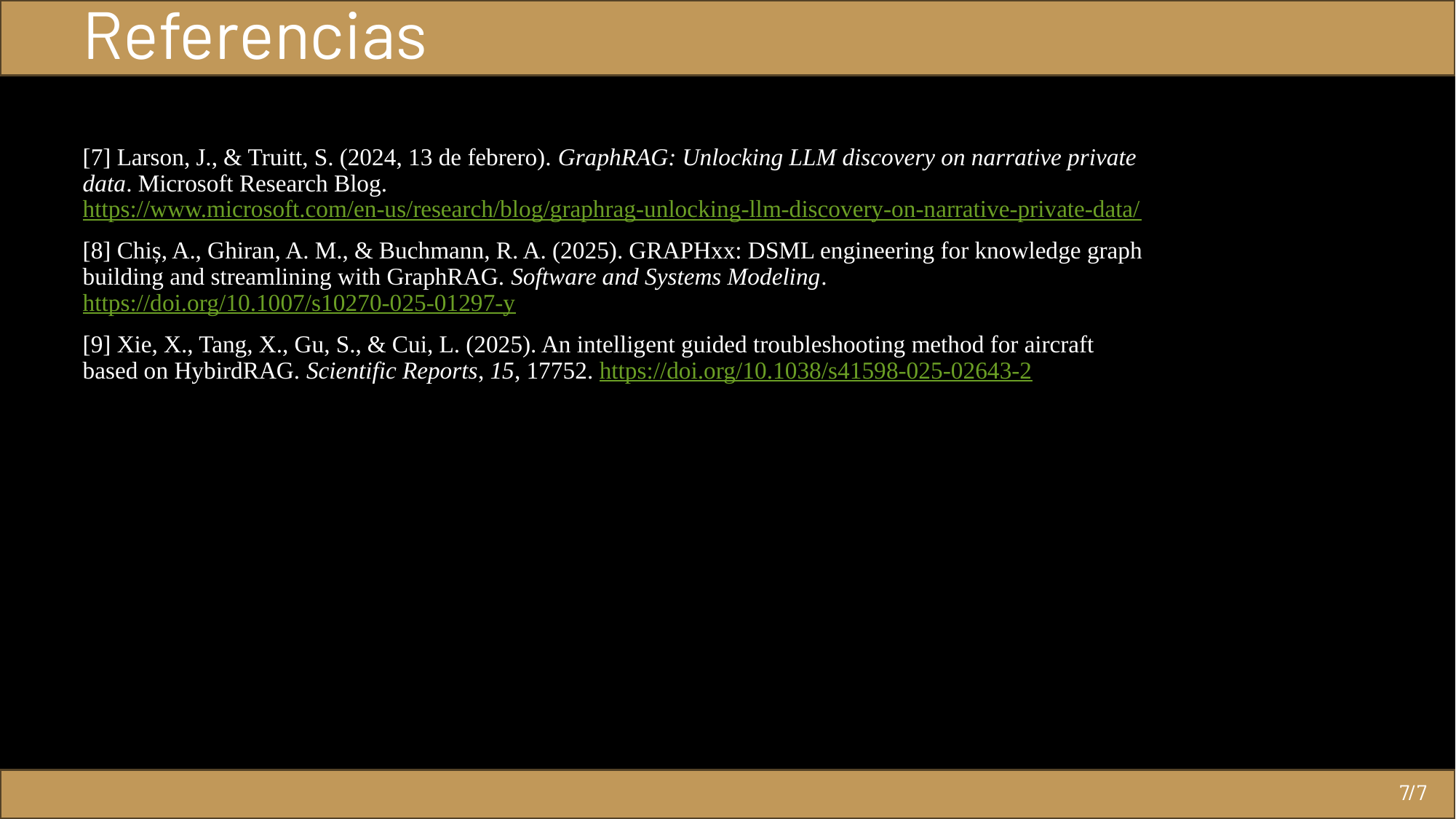

Referencias

[7] Larson, J., & Truitt, S. (2024, 13 de febrero). GraphRAG: Unlocking LLM discovery on narrative private data. Microsoft Research Blog. https://www.microsoft.com/en-us/research/blog/graphrag-unlocking-llm-discovery-on-narrative-private-data/
[8] Chiș, A., Ghiran, A. M., & Buchmann, R. A. (2025). GRAPHxx: DSML engineering for knowledge graph building and streamlining with GraphRAG. Software and Systems Modeling. https://doi.org/10.1007/s10270-025-01297-y
[9] Xie, X., Tang, X., Gu, S., & Cui, L. (2025). An intelligent guided troubleshooting method for aircraft based on HybirdRAG. Scientific Reports, 15, 17752. https://doi.org/10.1038/s41598-025-02643-2

7/7